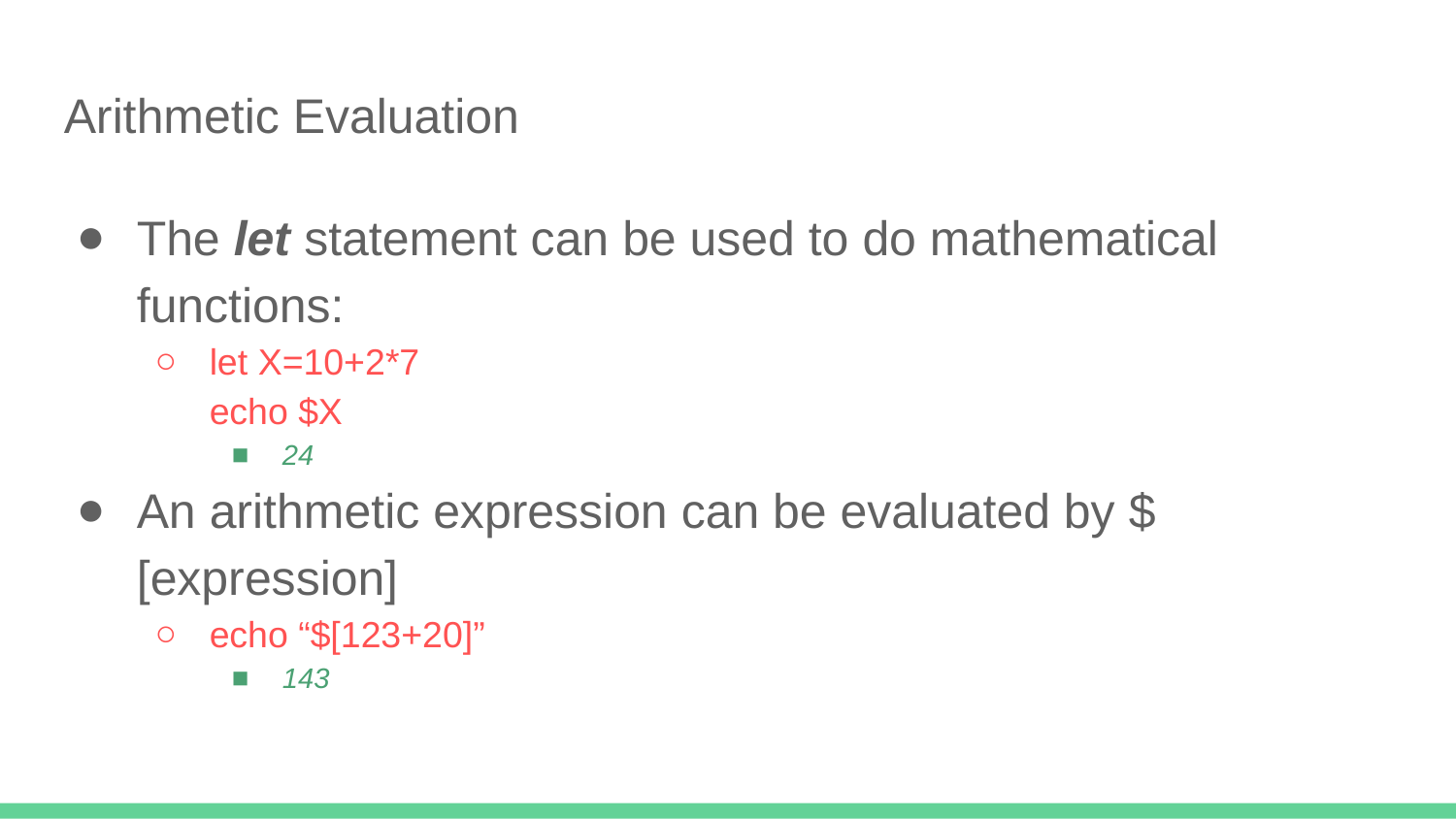

Arithmetic Evaluation
The let statement can be used to do mathematical functions:
let X=10+2*7
echo $X
24
An arithmetic expression can be evaluated by $[expression]
echo “$[123+20]”
143